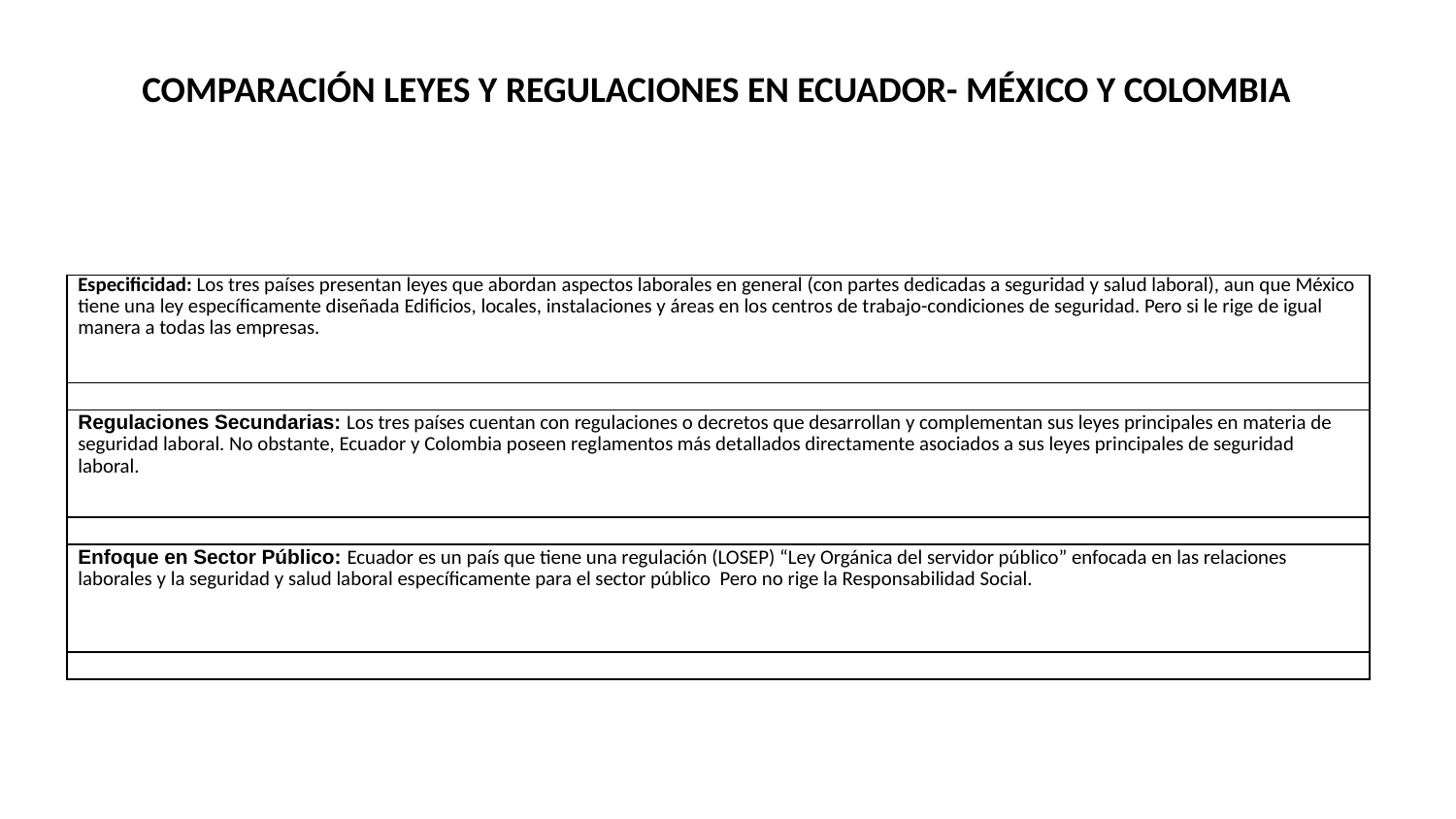

COMPARACIÓN LEYES Y REGULACIONES EN ECUADOR- MÉXICO Y COLOMBIA
| Especificidad: Los tres países presentan leyes que abordan aspectos laborales en general (con partes dedicadas a seguridad y salud laboral), aun que México tiene una ley específicamente diseñada Edificios, locales, instalaciones y áreas en los centros de trabajo-condiciones de seguridad. Pero si le rige de igual manera a todas las empresas. |
| --- |
|  |
| Regulaciones Secundarias: Los tres países cuentan con regulaciones o decretos que desarrollan y complementan sus leyes principales en materia de seguridad laboral. No obstante, Ecuador y Colombia poseen reglamentos más detallados directamente asociados a sus leyes principales de seguridad laboral. |
|  |
| Enfoque en Sector Público: Ecuador es un país que tiene una regulación (LOSEP) “Ley Orgánica del servidor público” enfocada en las relaciones laborales y la seguridad y salud laboral específicamente para el sector público Pero no rige la Responsabilidad Social. |
|  |